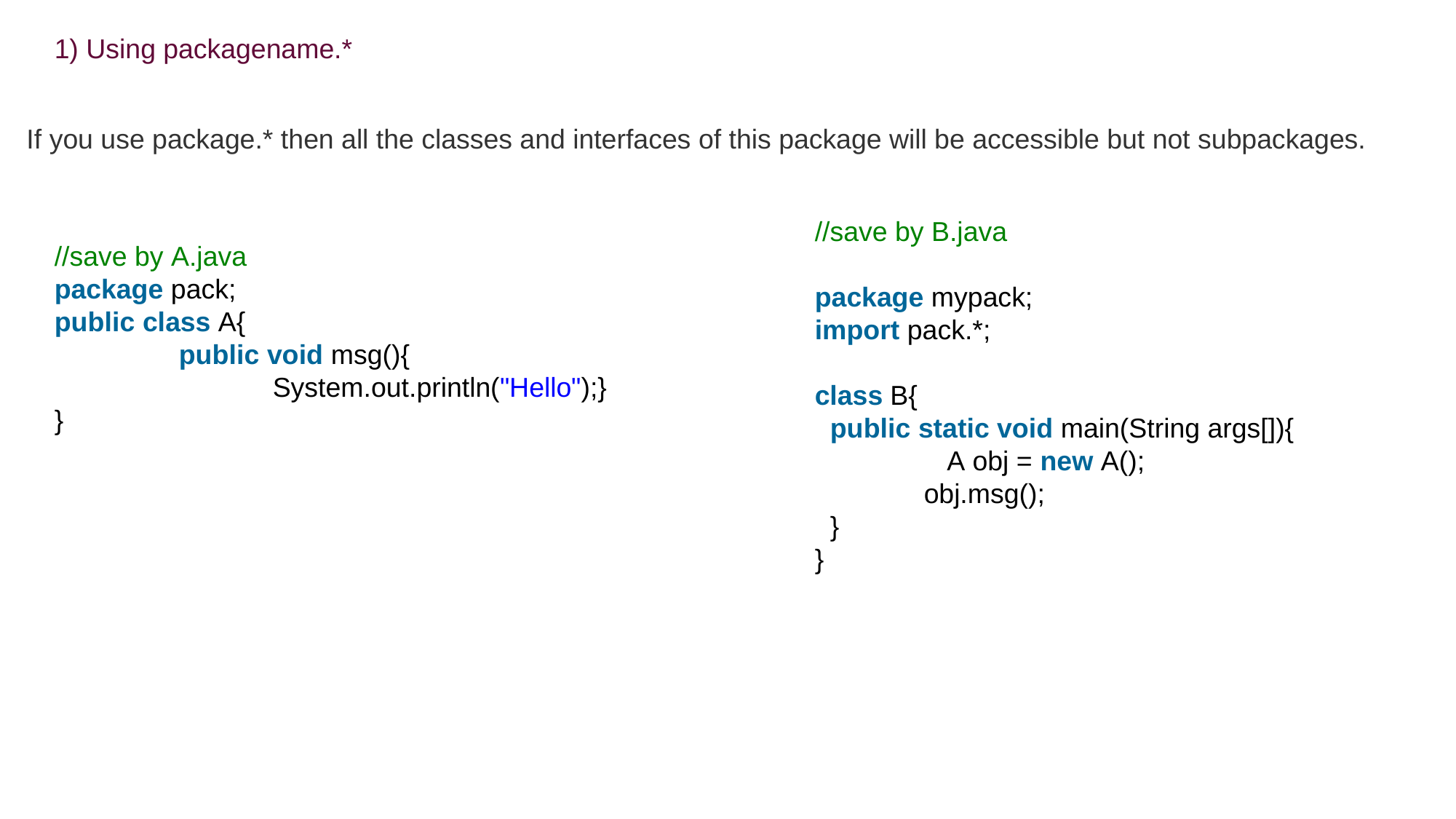

1) Using packagename.*
If you use package.* then all the classes and interfaces of this package will be accessible but not subpackages.
//save by B.java

package mypack;
import pack.*;

class B{
  public static void main(String args[]){
	   A obj = new A();
   	obj.msg();
  }
}
//save by A.java
package pack;
public class A{
	  public void msg(){
		System.out.println("Hello");}
}